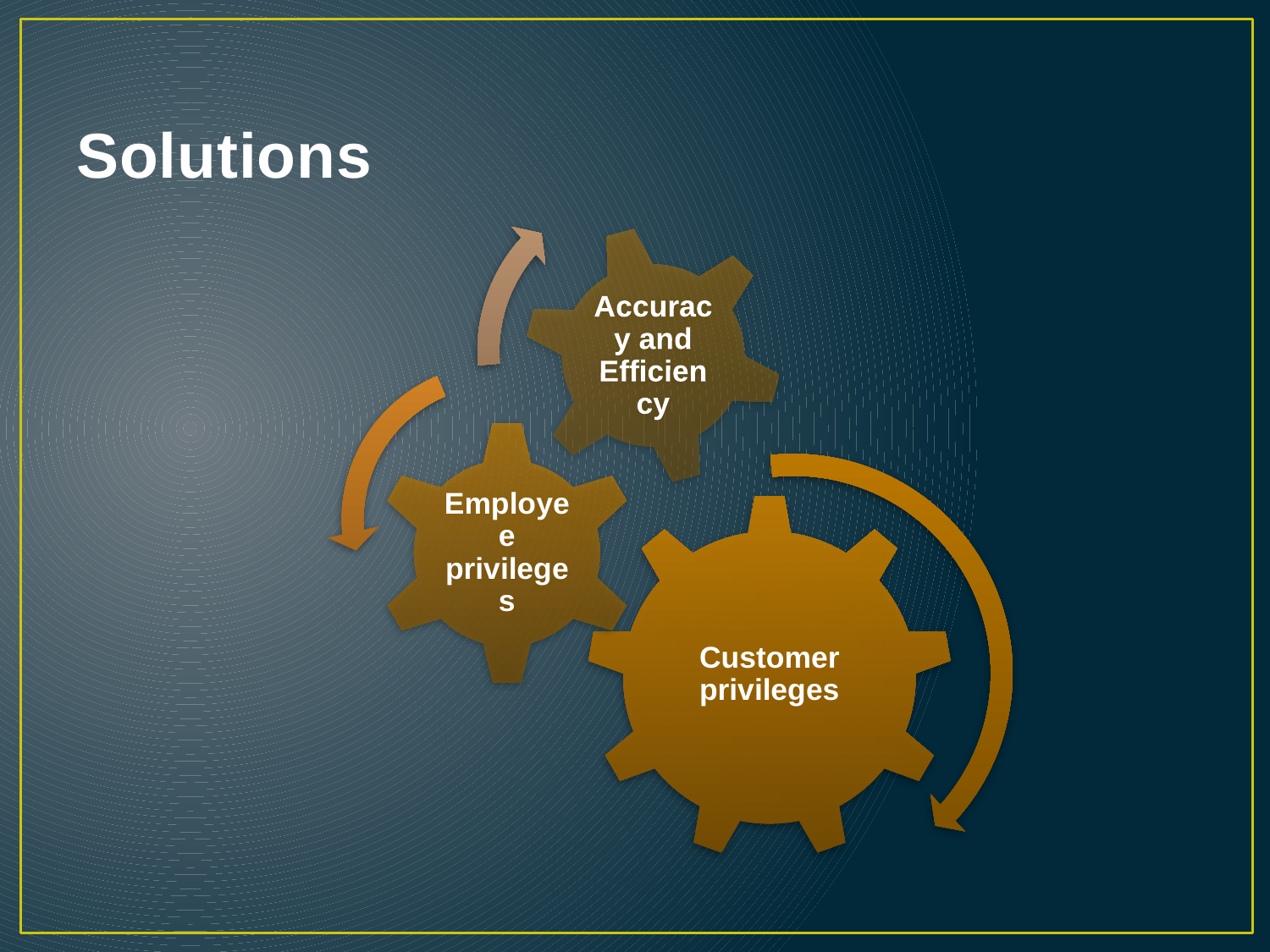

# Solutions
Customer privileges
Employee privileges
Accuracy and Efficiency